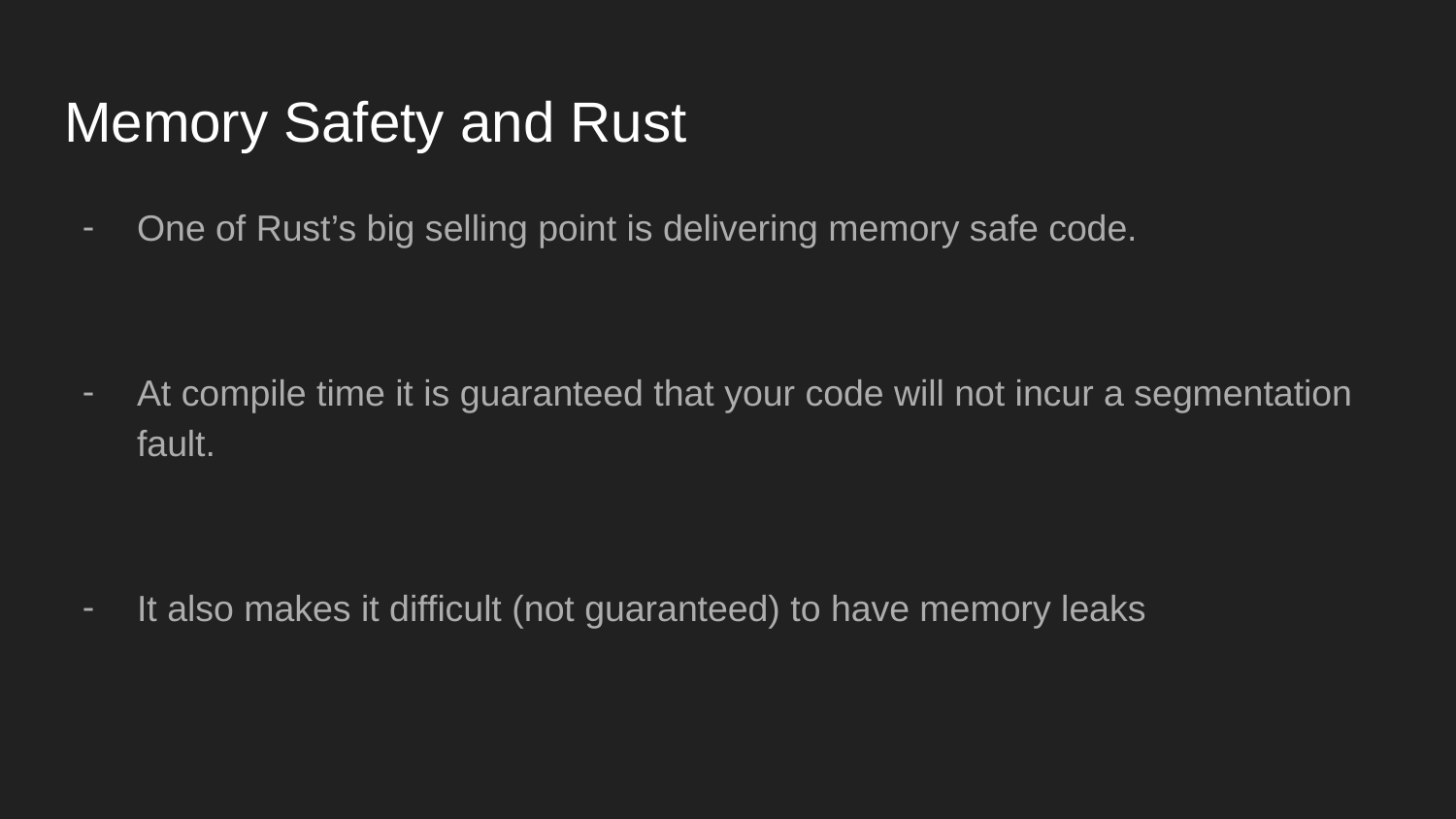

# Memory Safety and Rust
One of Rust’s big selling point is delivering memory safe code.

At compile time it is guaranteed that your code will not incur a segmentation fault.

It also makes it difficult (not guaranteed) to have memory leaks